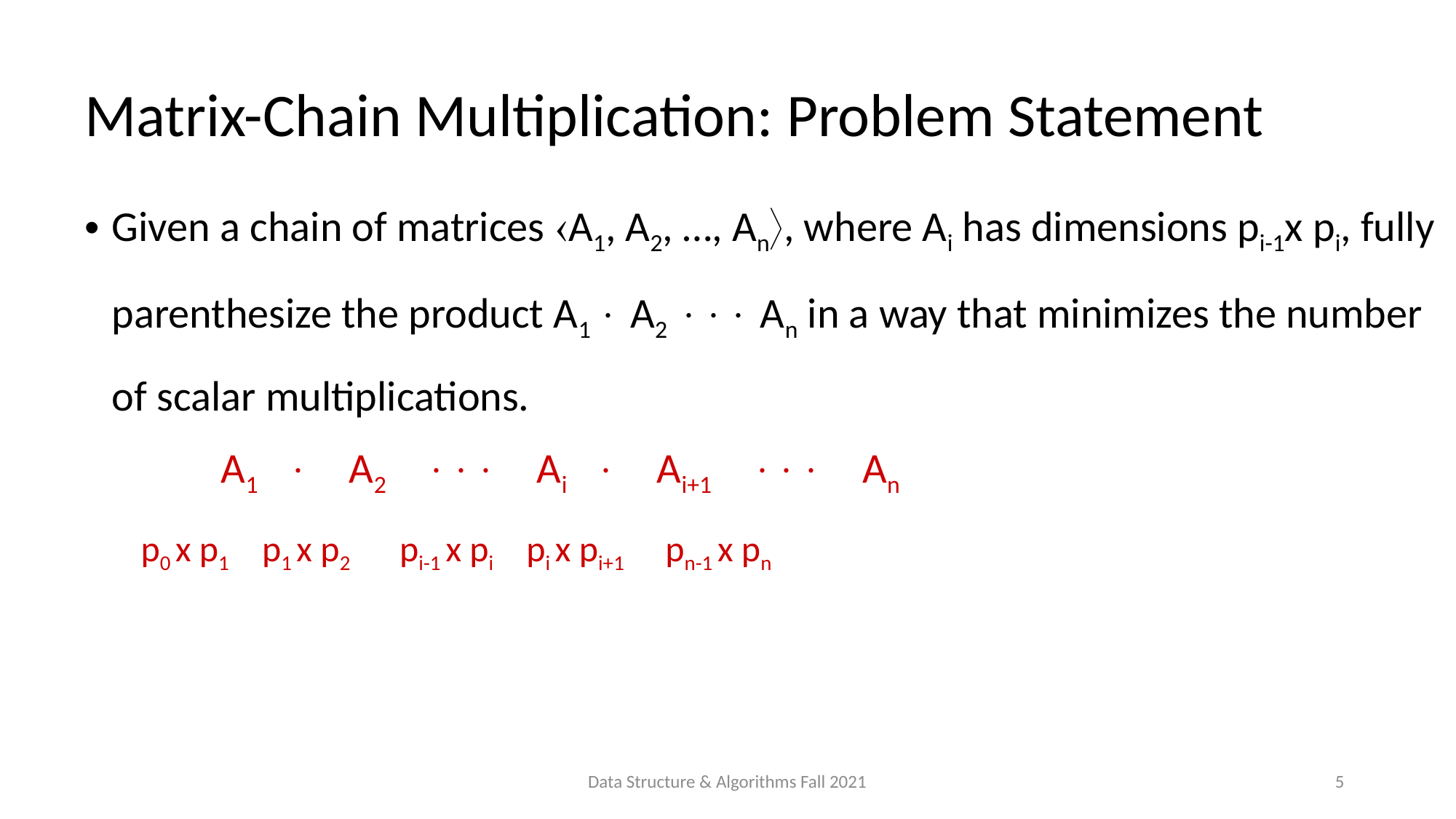

# Matrix-Chain Multiplication: Problem Statement
Given a chain of matrices 〈A1, A2, …, An〉, where Ai has dimensions pi-1x pi, fully parenthesize the product A1 ⋅ A2 ⋅⋅⋅ An in a way that minimizes the number of scalar multiplications.
		A1     ⋅    A2    ⋅⋅⋅    Ai    ⋅    Ai+1    ⋅⋅⋅    An
	   p0 x p1    p1 x p2      pi-1 x pi    pi x pi+1     pn-1 x pn
Data Structure & Algorithms Fall 2021
5